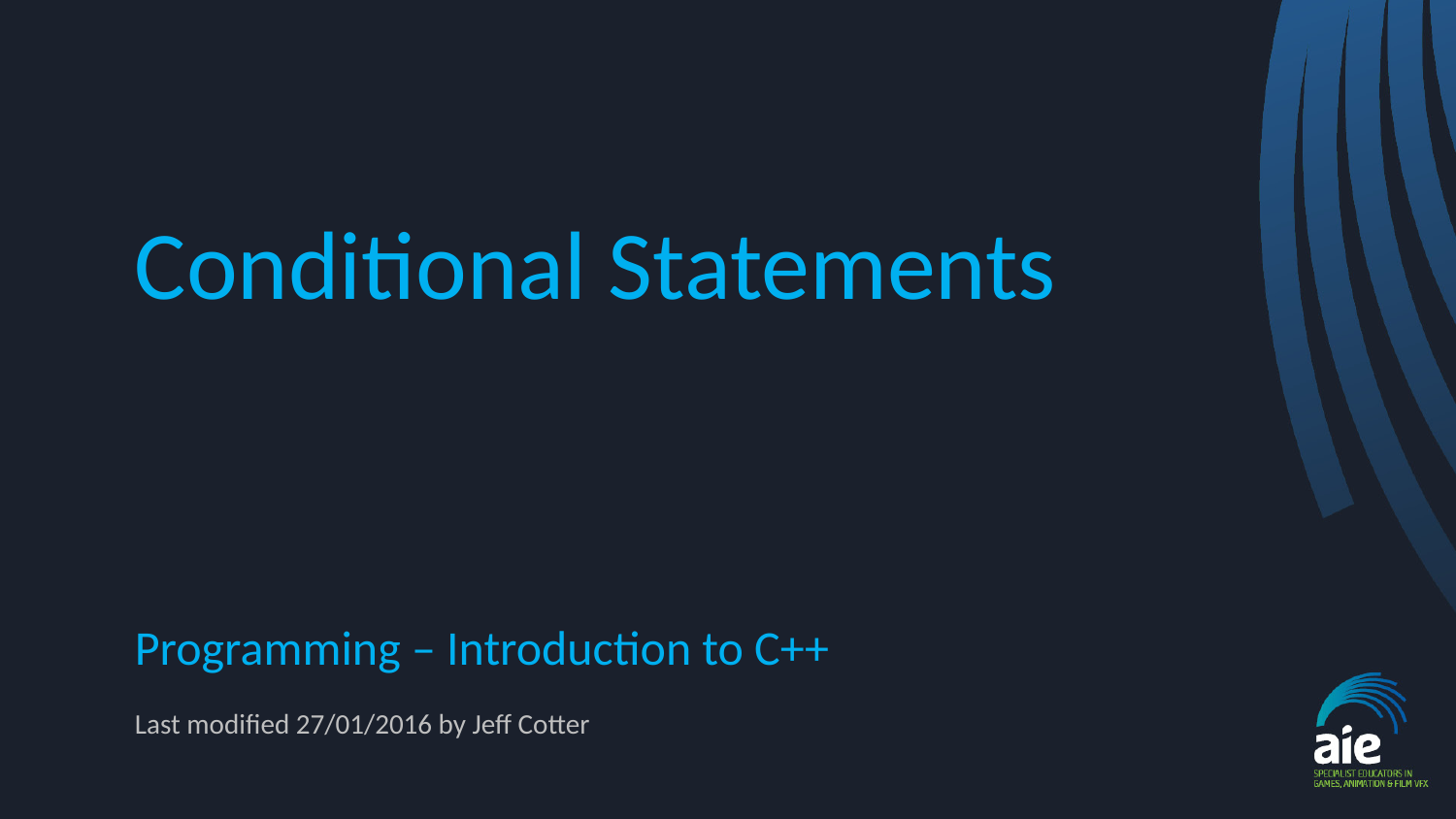

# Conditional Statements

Programming – Introduction to C++
Last modified 27/01/2016 by Jeff Cotter